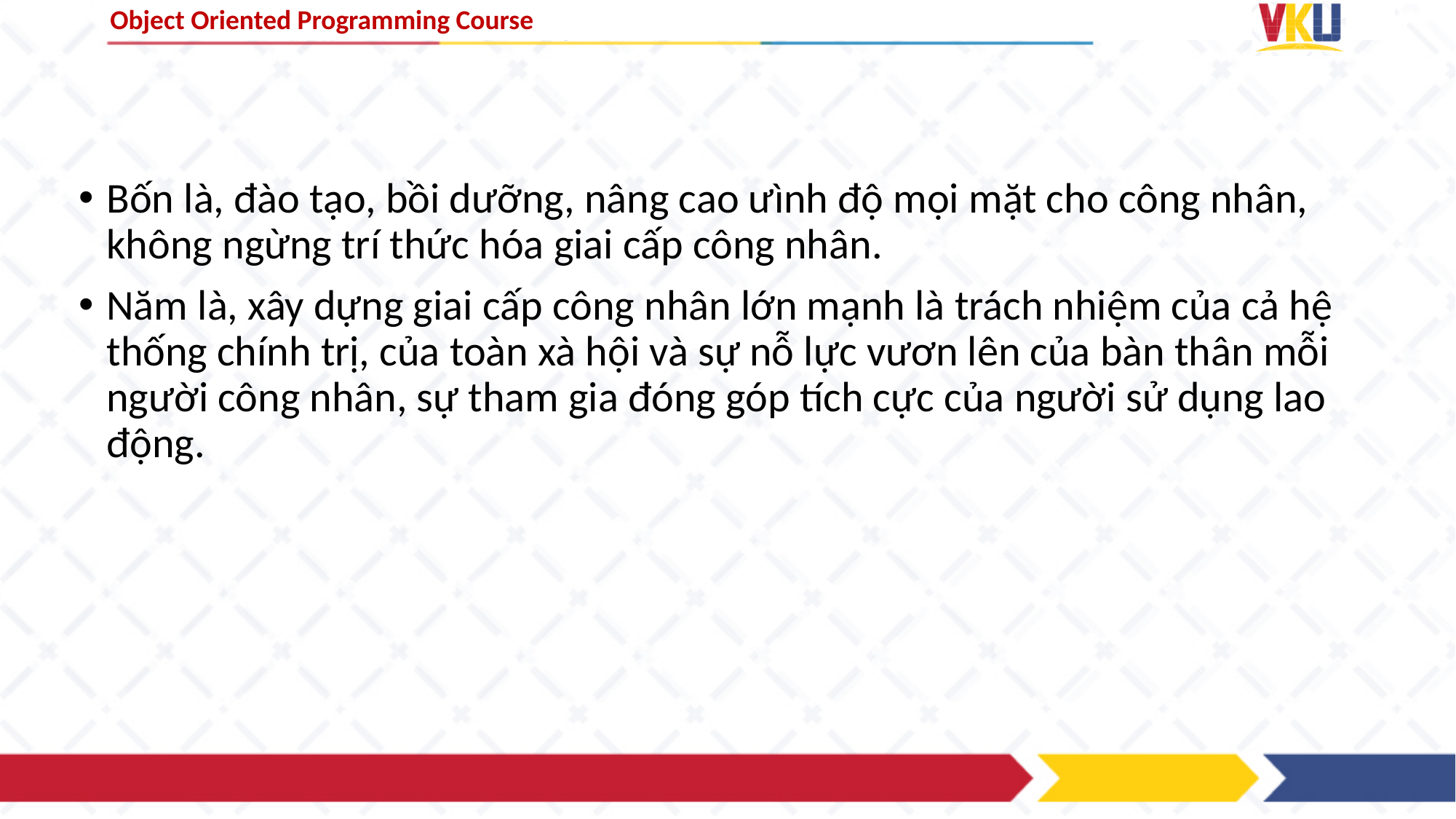

Bốn là, đào tạo, bồi dưỡng, nâng cao ưình độ mọi mặt cho công nhân, không ngừng trí thức hóa giai cấp công nhân.
Năm là, xây dựng giai cấp công nhân lớn mạnh là trách nhiệm của cả hệ thống chính trị, của toàn xà hội và sự nỗ lực vươn lên của bàn thân mỗi người công nhân, sự tham gia đóng góp tích cực của người sử dụng lao động.